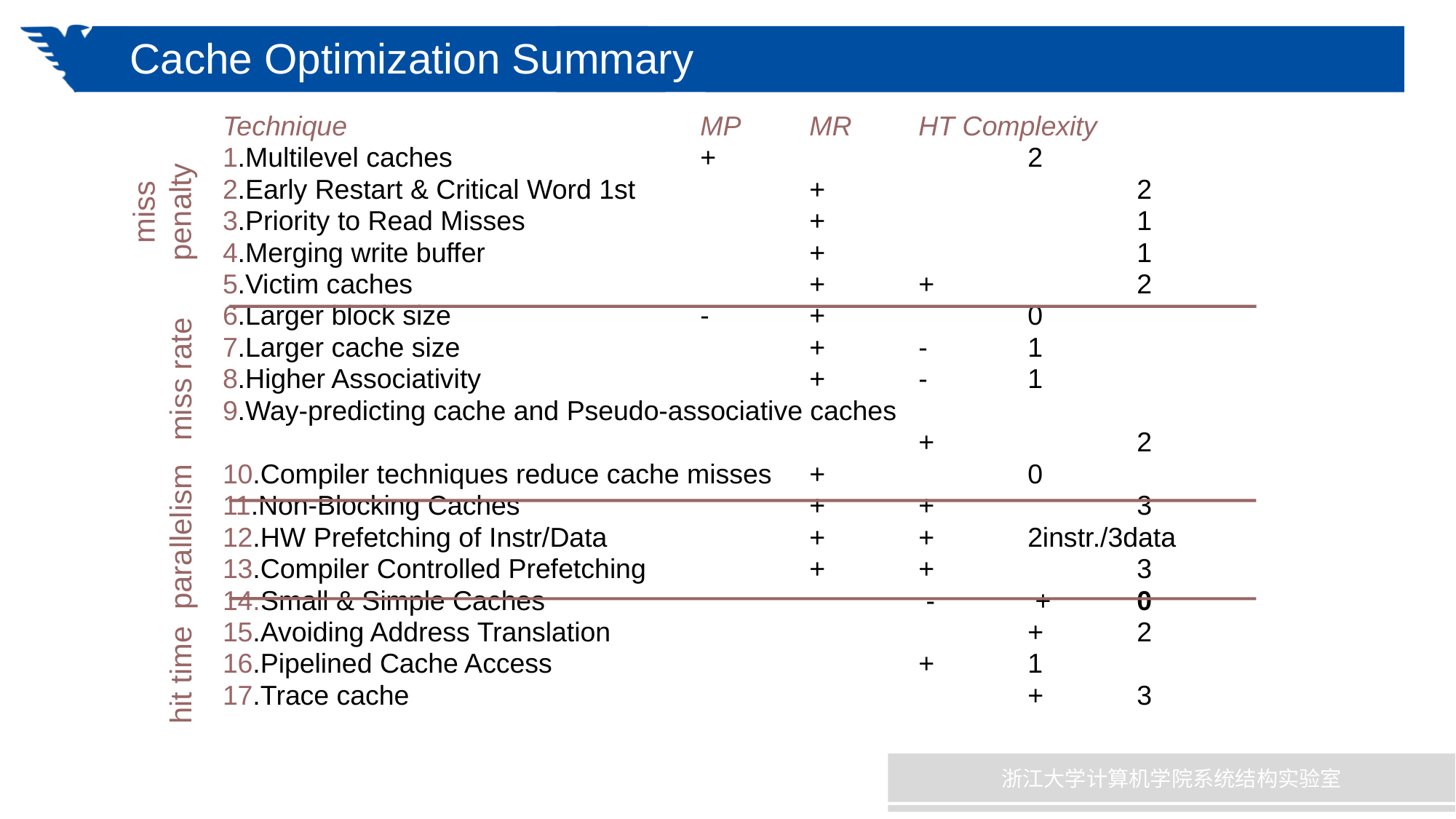

# Cache Optimization Summary
Technique			 	MP 	MR	HT Complexity
1.Multilevel caches			+			2
2.Early Restart & Critical Word 1st 		+			2
3.Priority to Read Misses			+			1
4.Merging write buffer			+			1
5.Victim caches				+	+		2
6.Larger block size			-	+		0
7.Larger cache size				+	- 	1
8.Higher Associativity				+	-	1
9.Way-predicting cache and Pseudo-associative caches
							+		2
10.Compiler techniques reduce cache misses	+		0
11.Non-Blocking Caches			+	+		3
12.HW Prefetching of Instr/Data		+	+	2instr./3data
13.Compiler Controlled Prefetching		+	+		3
14.Small & Simple Caches				 - 	 + 	0
15.Avoiding Address Translation				+	2
16.Pipelined Cache Access				+	1
17.Trace cache						+	3
miss
penalty

miss rate

parallelism

hit time